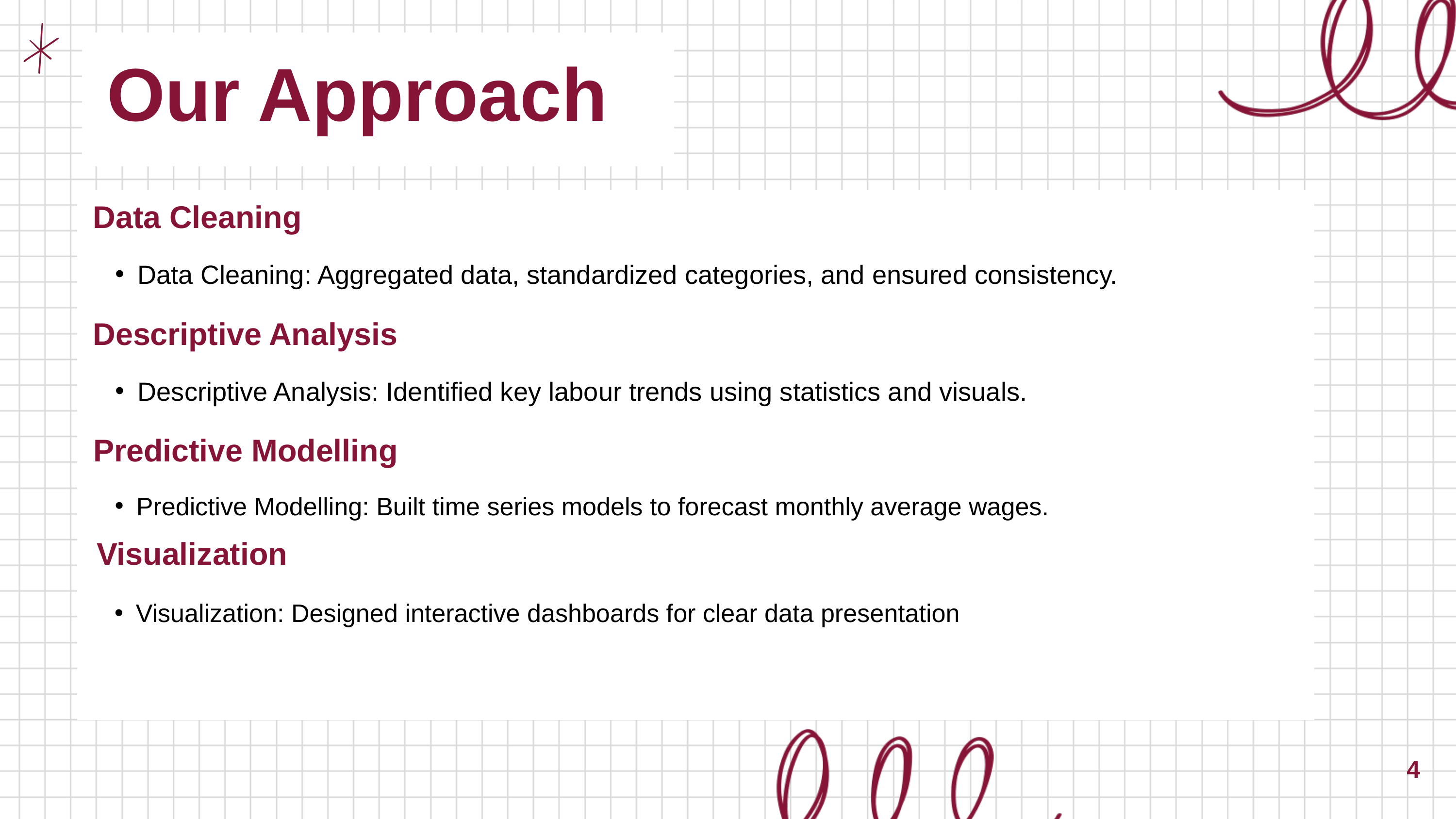

Our Approach

Data Cleaning
Data Cleaning: Aggregated data, standardized categories, and ensured consistency.
Descriptive Analysis
Descriptive Analysis: Identified key labour trends using statistics and visuals.
Predictive Modelling
Predictive Modelling: Built time series models to forecast monthly average wages.
Visualization
Visualization: Designed interactive dashboards for clear data presentation

4